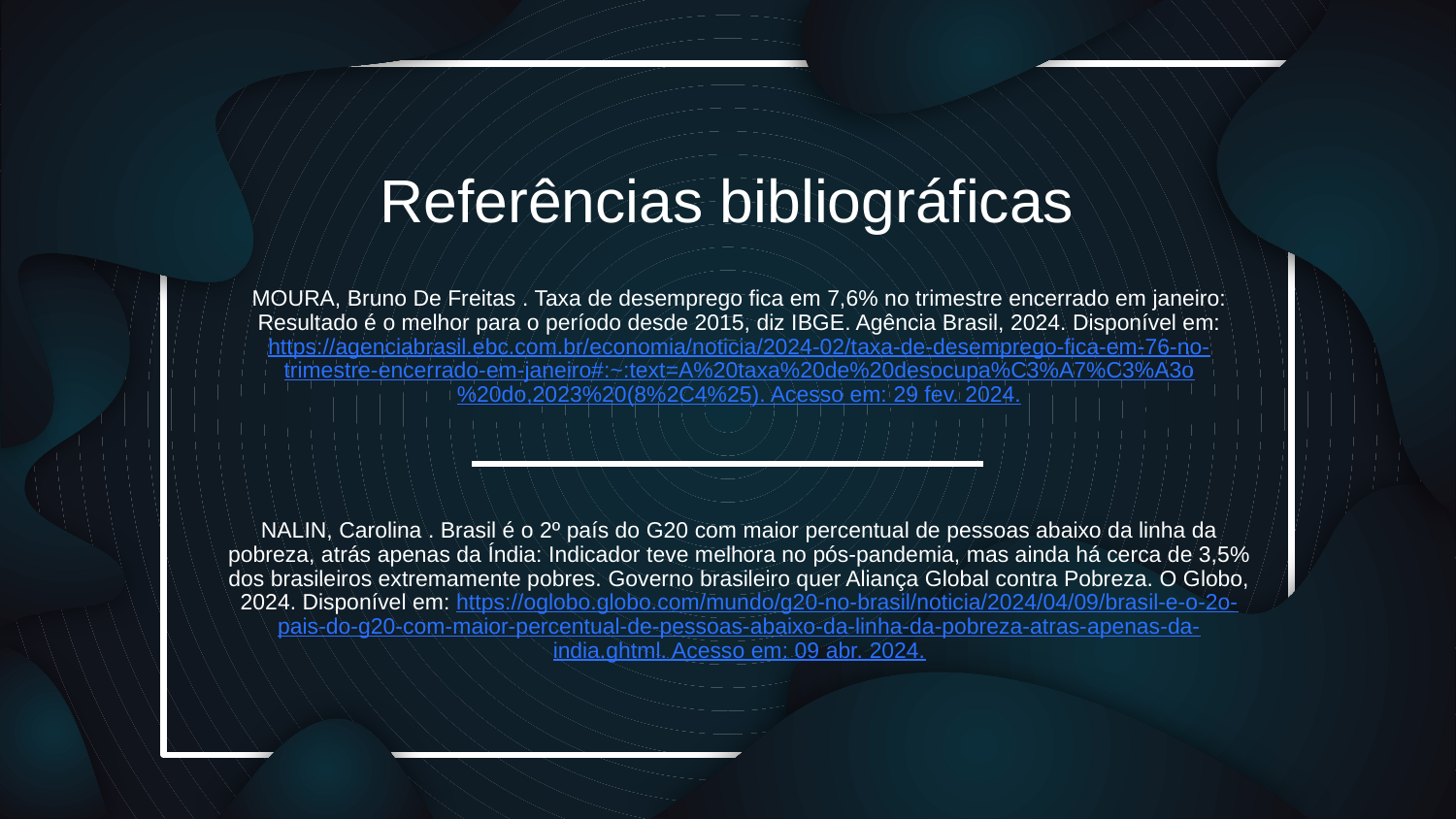

# Referências bibliográficas
MOURA, Bruno De Freitas . Taxa de desemprego fica em 7,6% no trimestre encerrado em janeiro: Resultado é o melhor para o período desde 2015, diz IBGE. Agência Brasil, 2024. Disponível em: https://agenciabrasil.ebc.com.br/economia/noticia/2024-02/taxa-de-desemprego-fica-em-76-no-trimestre-encerrado-em-janeiro#:~:text=A%20taxa%20de%20desocupa%C3%A7%C3%A3o%20do,2023%20(8%2C4%25). Acesso em: 29 fev. 2024.
NALIN, Carolina . Brasil é o 2º país do G20 com maior percentual de pessoas abaixo da linha da pobreza, atrás apenas da Índia: Indicador teve melhora no pós-pandemia, mas ainda há cerca de 3,5% dos brasileiros extremamente pobres. Governo brasileiro quer Aliança Global contra Pobreza. O Globo, 2024. Disponível em: https://oglobo.globo.com/mundo/g20-no-brasil/noticia/2024/04/09/brasil-e-o-2o-pais-do-g20-com-maior-percentual-de-pessoas-abaixo-da-linha-da-pobreza-atras-apenas-da-india.ghtml. Acesso em: 09 abr. 2024.